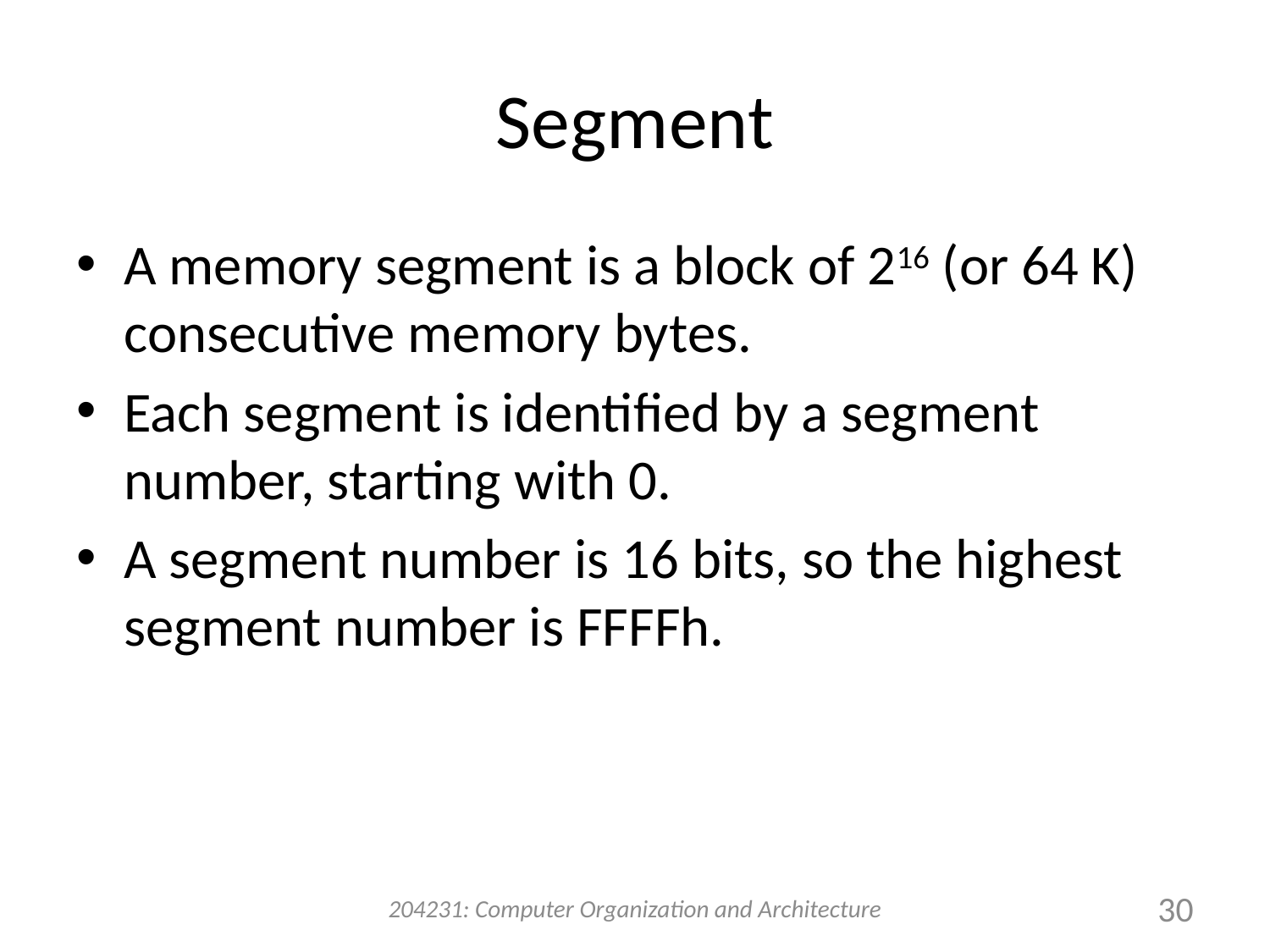

# Segment
A memory segment is a block of 216 (or 64 K) consecutive memory bytes.
Each segment is identified by a segment number, starting with 0.
A segment number is 16 bits, so the highest segment number is FFFFh.
204231: Computer Organization and Architecture
30